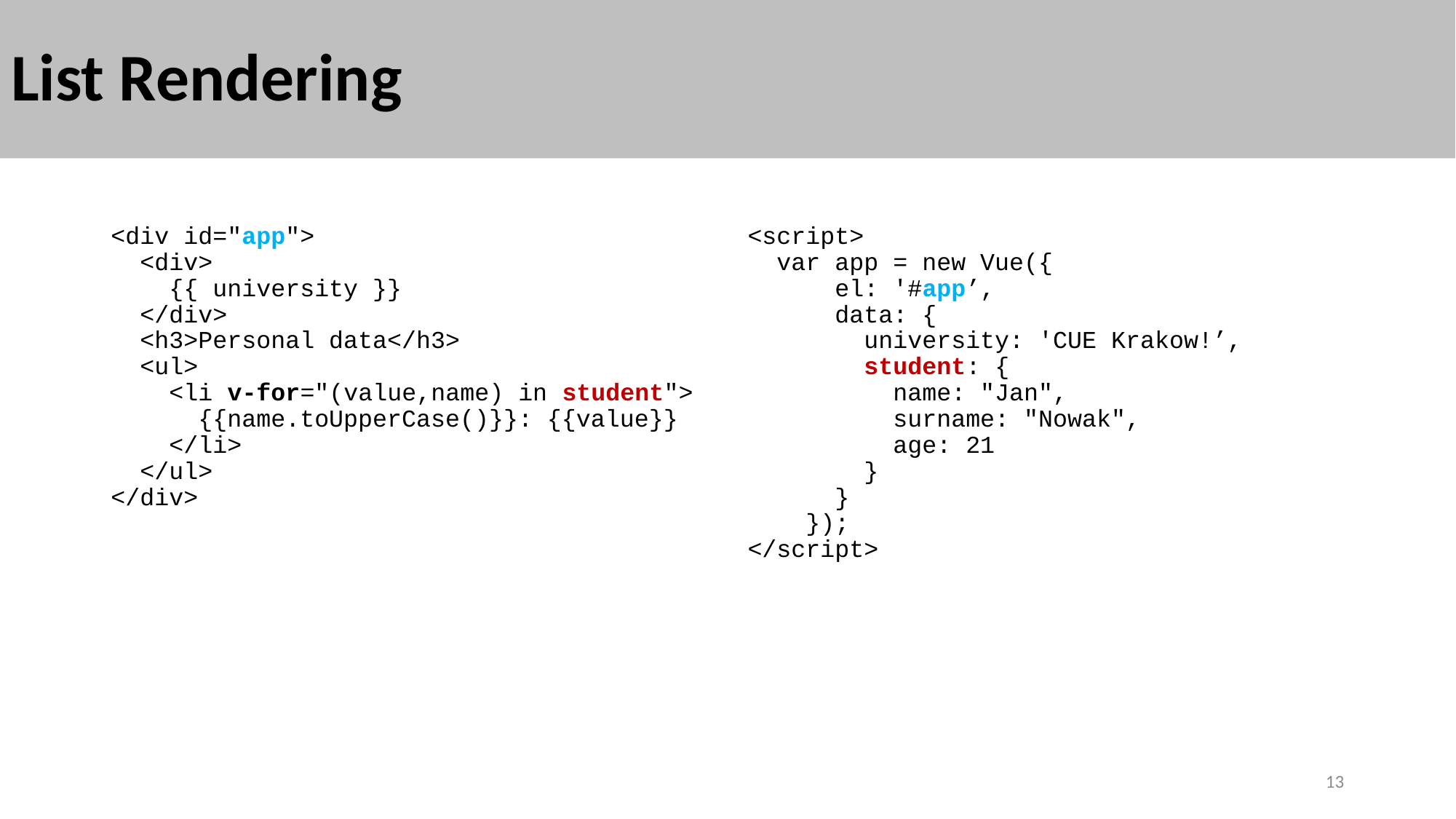

# List Rendering
<div id="app">
  <div>
    {{ university }}
  </div>
  <h3>Personal data</h3>
  <ul>
    <li v-for="(value,name) in student">
      {{name.toUpperCase()}}: {{value}}
    </li>
  </ul>
</div>
<script>
  var app = new Vue({
      el: '#app’,
      data: {
        university: 'CUE Krakow!’,
        student: {
          name: "Jan",
          surname: "Nowak",
          age: 21
        }
      }
    });
</script>
13